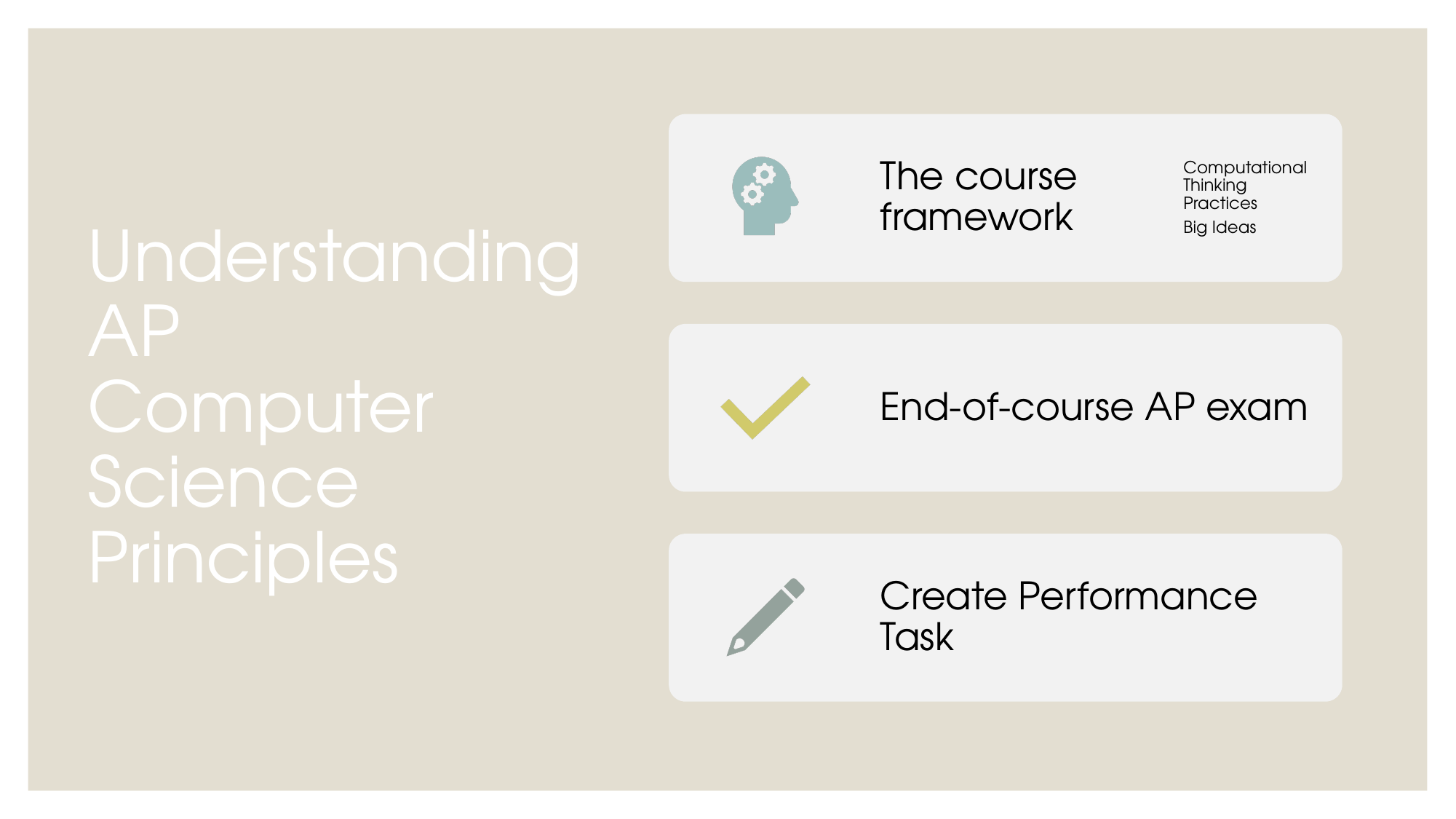

# Understanding AP Computer Science Principles
The course framework
Computational Thinking Practices
Big Ideas ​
End-of-course AP exam
​Create Performance Task​